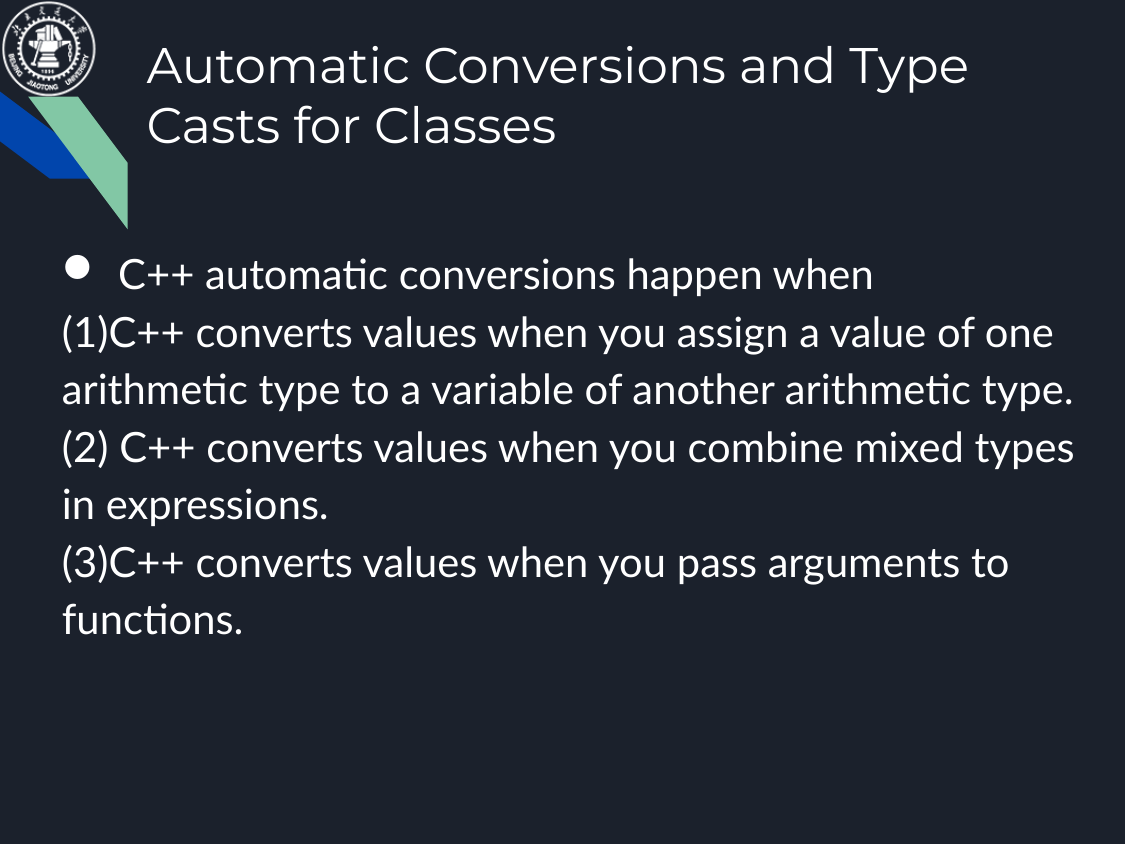

# Automatic Conversions and Type Casts for Classes
C++ automatic conversions happen when
(1)C++ converts values when you assign a value of one arithmetic type to a variable of another arithmetic type.
(2) C++ converts values when you combine mixed types in expressions.
(3)C++ converts values when you pass arguments to functions.